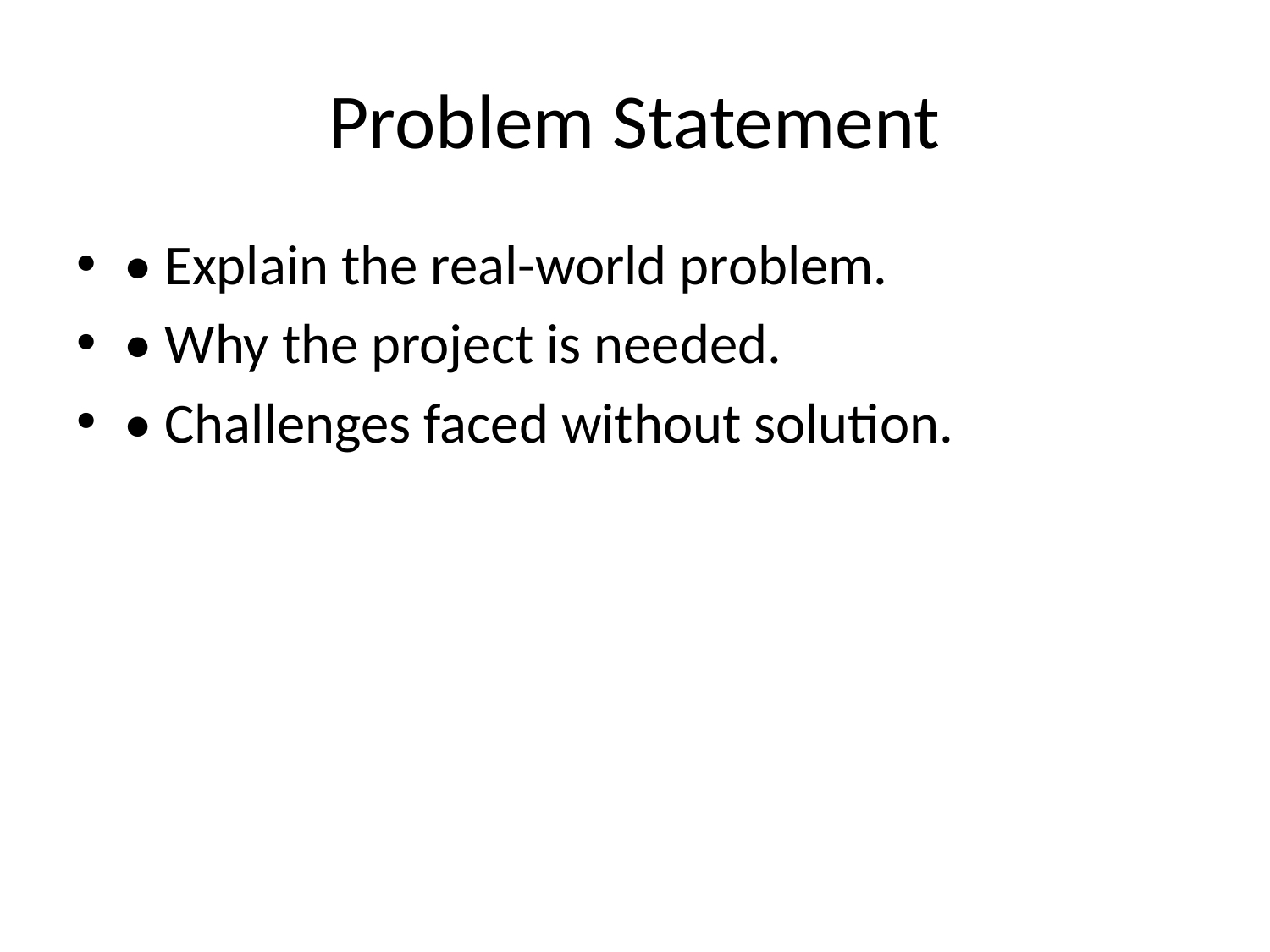

# Problem Statement
• Explain the real-world problem.
• Why the project is needed.
• Challenges faced without solution.